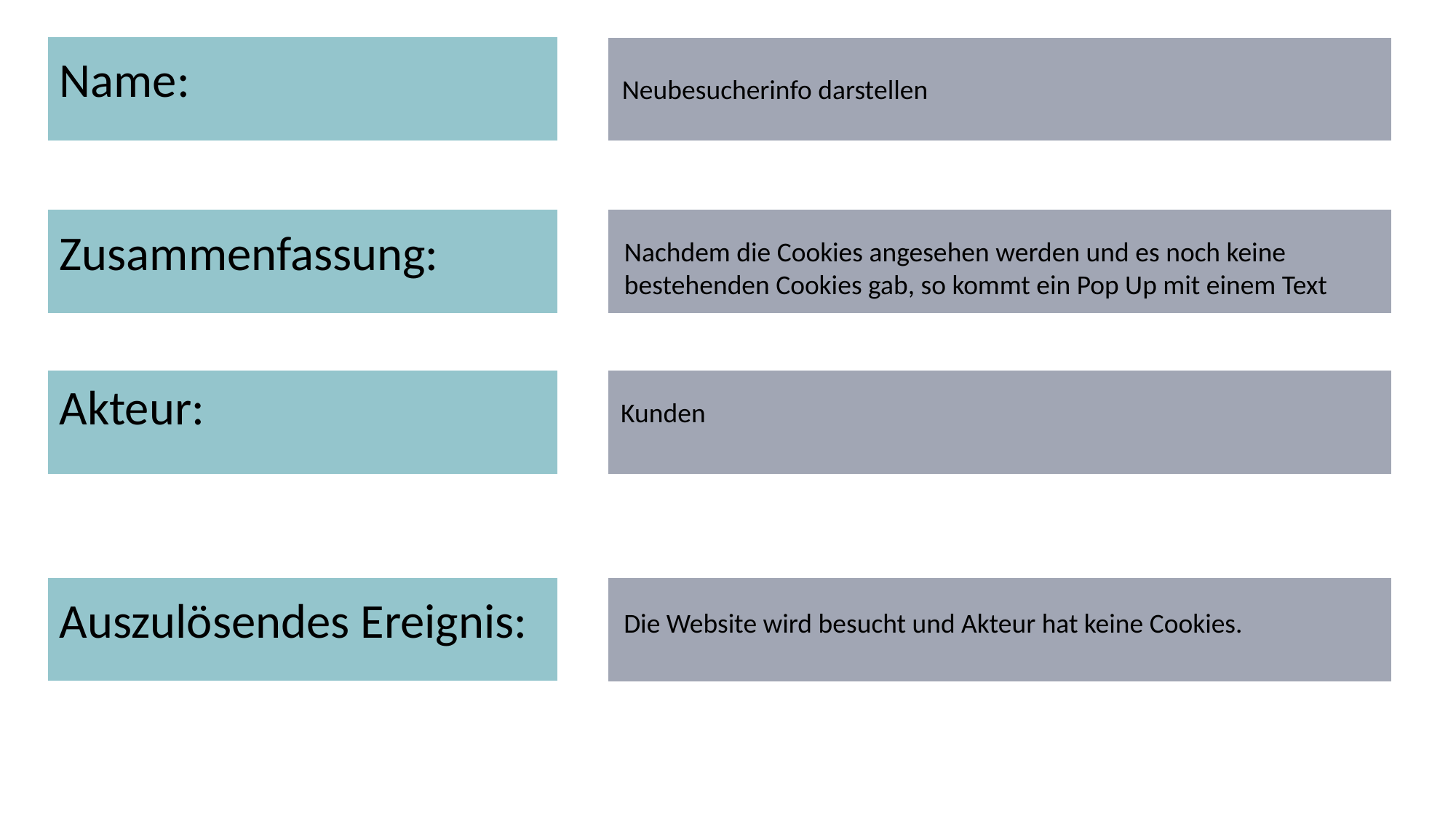

# Name:

Neubesucherinfo darstellen
Zusammenfassung:

Nachdem die Cookies angesehen werden und es noch keine
bestehenden Cookies gab, so kommt ein Pop Up mit einem Text
Akteur:

Kunden
Auszulösendes Ereignis:

Die Website wird besucht und Akteur hat keine Cookies.